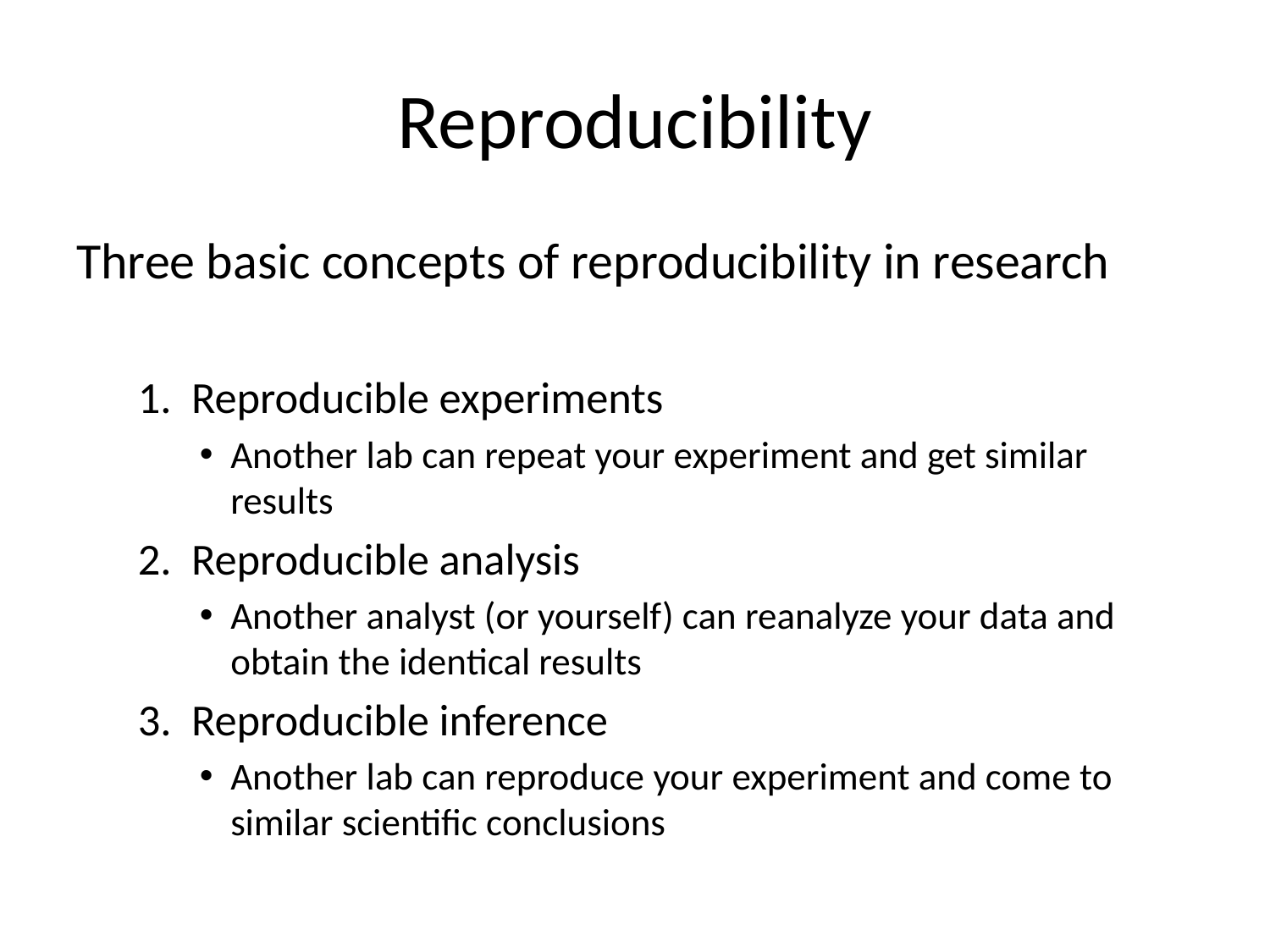

# Reproducibility
Three basic concepts of reproducibility in research

1.  Reproducible experiments
Another lab can repeat your experiment and get similar results
2.  Reproducible analysis
Another analyst (or yourself) can reanalyze your data and obtain the identical results
3.  Reproducible inference
Another lab can reproduce your experiment and come to similar scientific conclusions